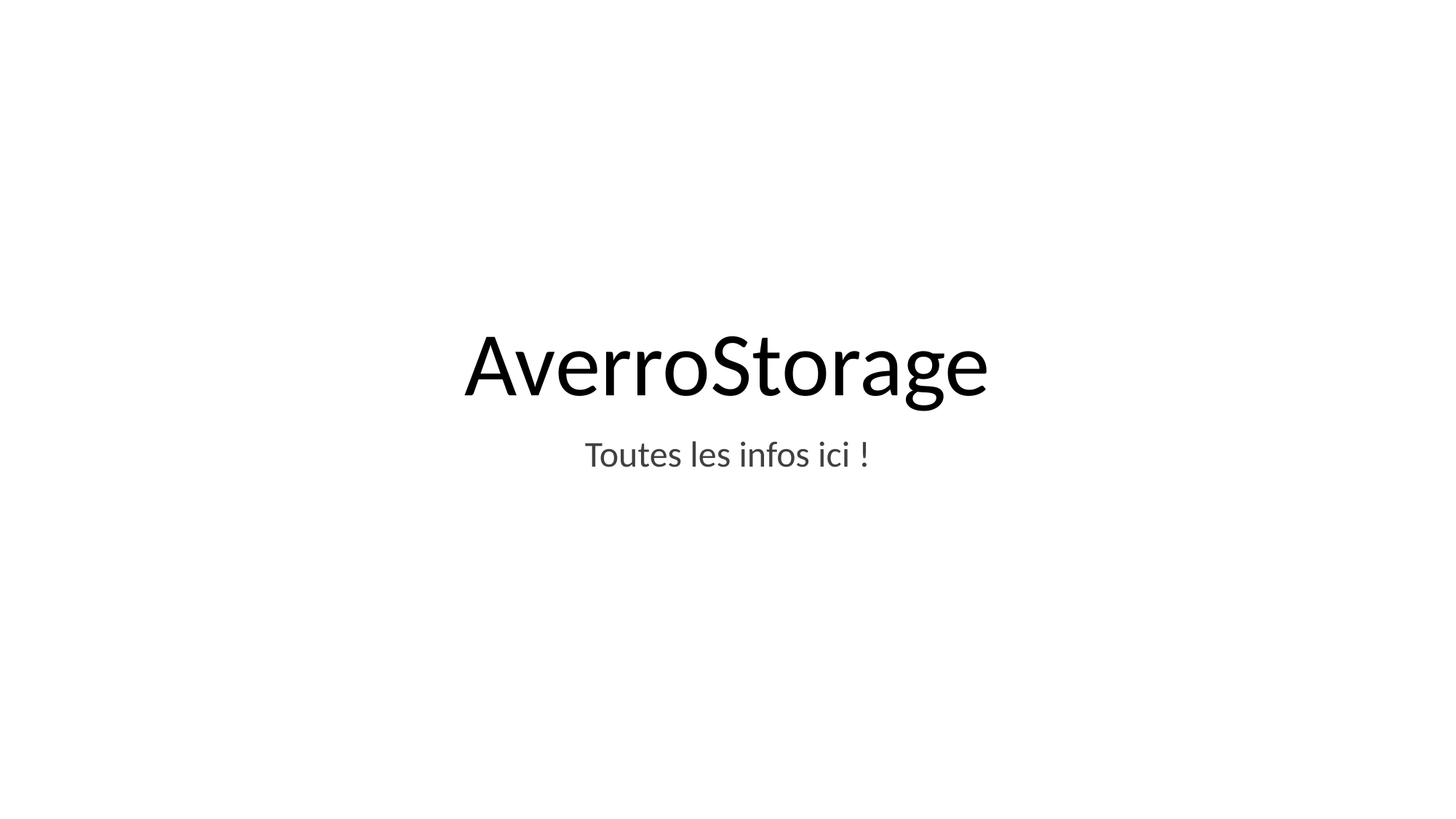

# AverroStorage
Toutes les infos ici !